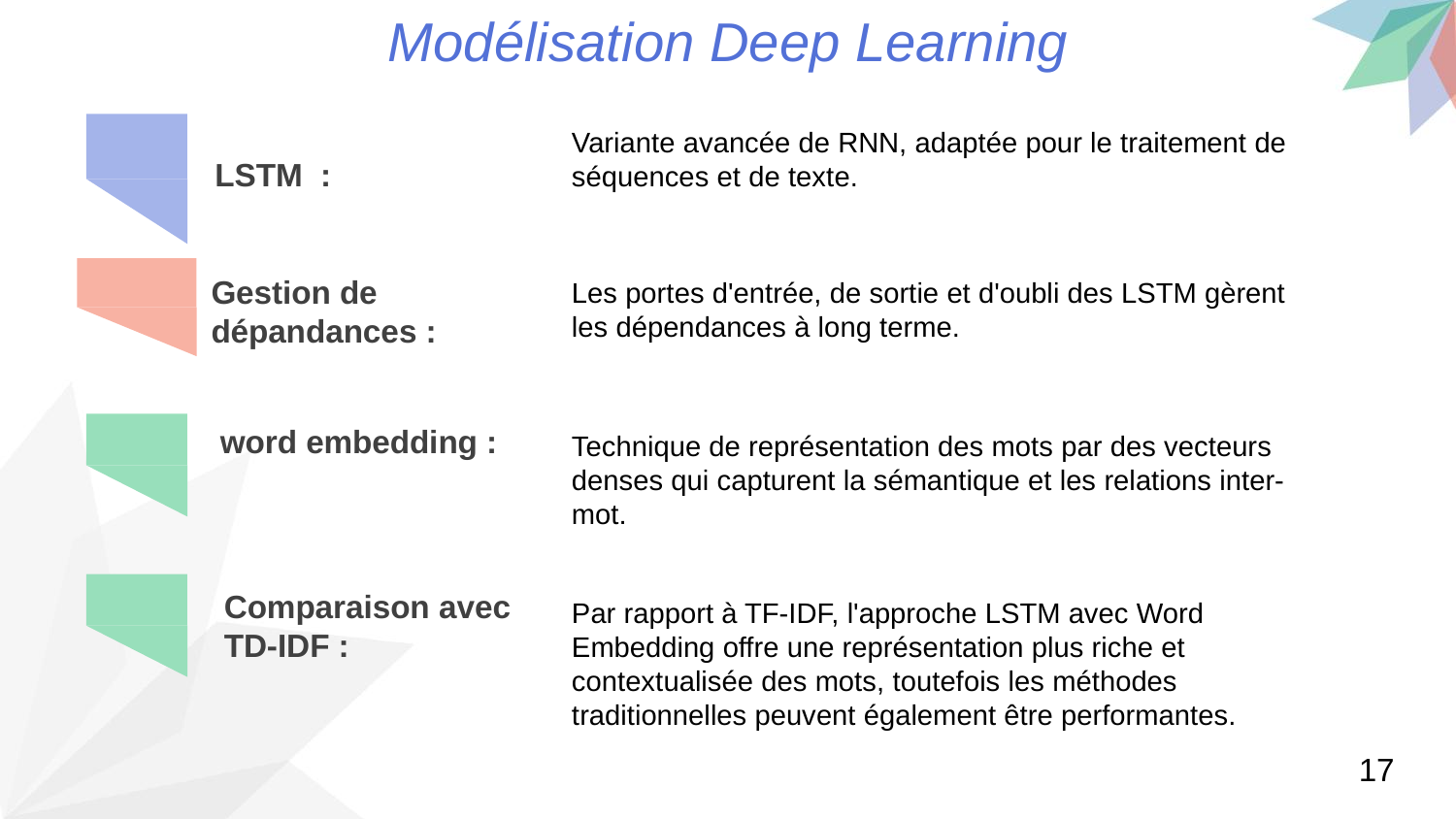

Modélisation Deep Learning

Variante avancée de RNN, adaptée pour le traitement de séquences et de texte.

LSTM  :
Gestion de
dépandances :

Les portes d'entrée, de sortie et d'oubli des LSTM gèrent les dépendances à long terme.

word embedding :
Technique de représentation des mots par des vecteurs denses qui capturent la sémantique et les relations inter-mot.

Comparaison avec
TD-IDF :

Par rapport à TF-IDF, l'approche LSTM avec Word Embedding offre une représentation plus riche et contextualisée des mots, toutefois les méthodes traditionnelles peuvent également être performantes.

17